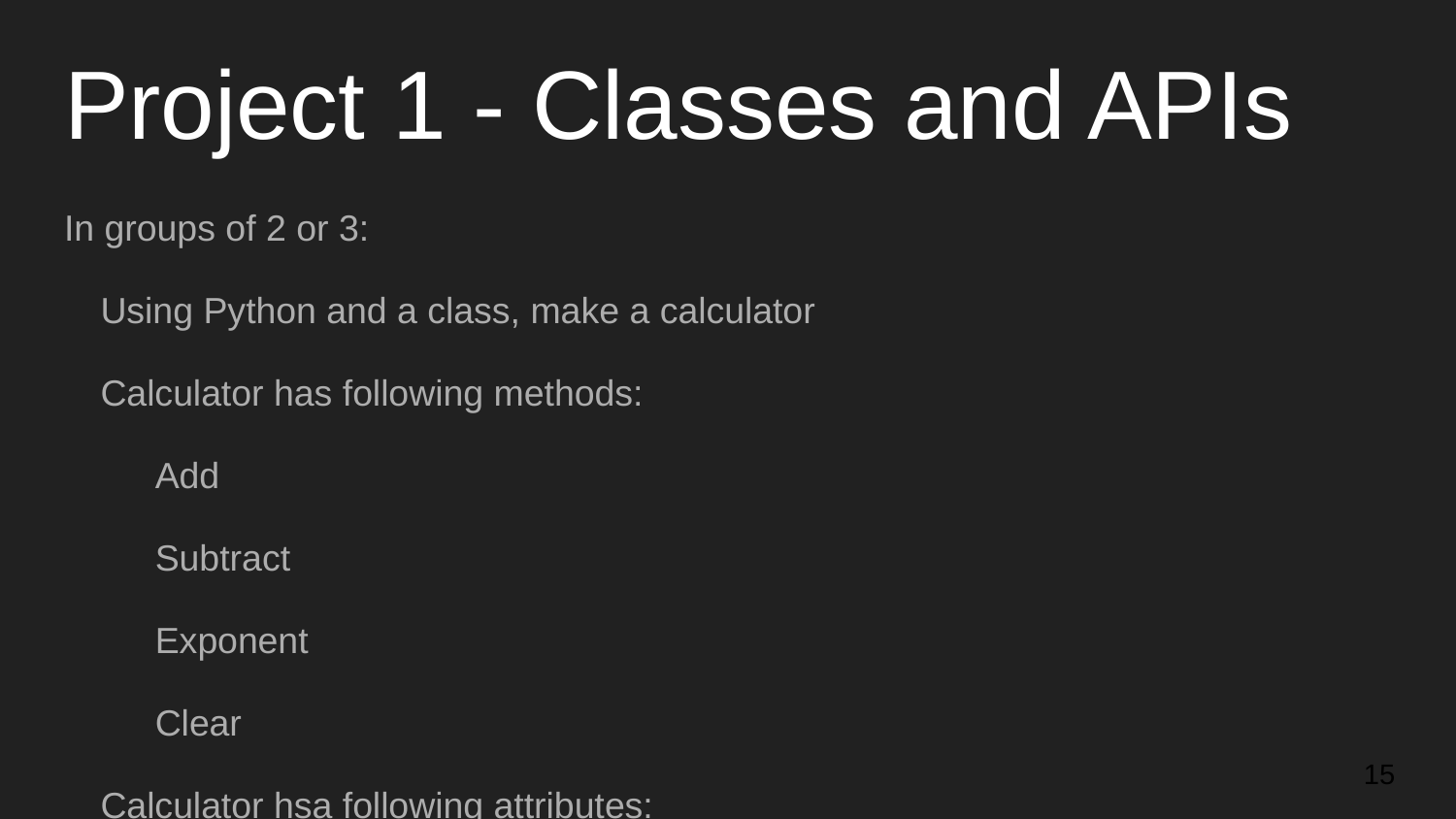

# Project 1 - Classes and APIs
In groups of 2 or 3:
Using Python and a class, make a calculator
Calculator has following methods:
Add
Subtract
Exponent
Clear
Calculator hsa following attributes:
current_value
Return current_value after each operation
Make an API discussing use of your calculator
15